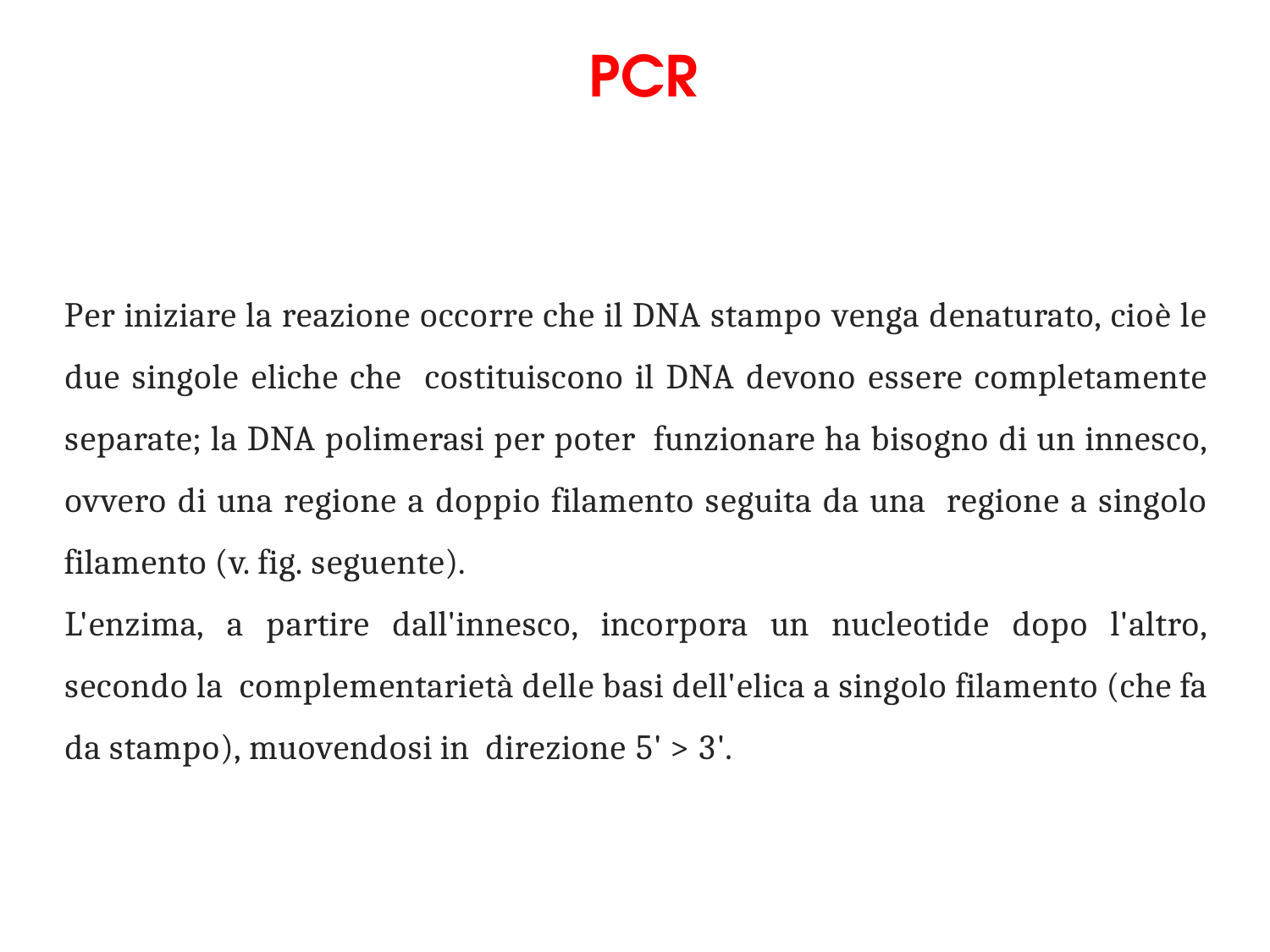

# PCR
Per iniziare la reazione occorre che il DNA stampo venga denaturato, cioè le due singole eliche che  costituiscono il DNA devono essere completamente separate; la DNA polimerasi per poter  funzionare ha bisogno di un innesco, ovvero di una regione a doppio filamento seguita da una  regione a singolo filamento (v. fig. seguente).
L'enzima, a partire dall'innesco, incorpora un nucleotide dopo l'altro, secondo la  complementarietà delle basi dell'elica a singolo filamento (che fa da stampo), muovendosi in  direzione 5' > 3'.